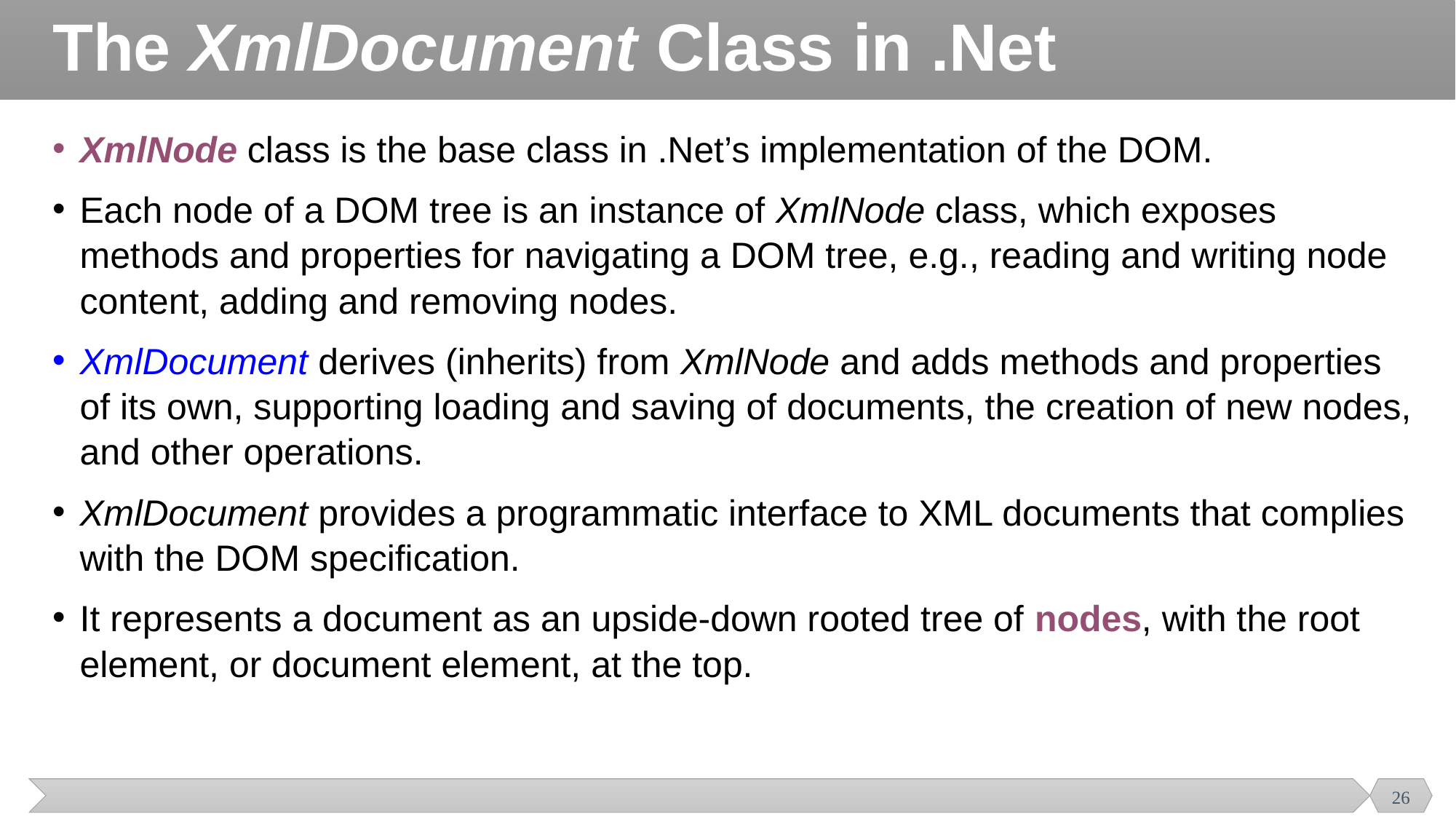

# The XmlDocument Class in .Net
XmlNode class is the base class in .Net’s implementation of the DOM.
Each node of a DOM tree is an instance of XmlNode class, which exposes methods and properties for navigating a DOM tree, e.g., reading and writing node content, adding and removing nodes.
XmlDocument derives (inherits) from XmlNode and adds methods and properties of its own, supporting loading and saving of documents, the creation of new nodes, and other operations.
XmlDocument provides a programmatic interface to XML documents that complies with the DOM specification.
It represents a document as an upside-down rooted tree of nodes, with the root element, or document element, at the top.

26